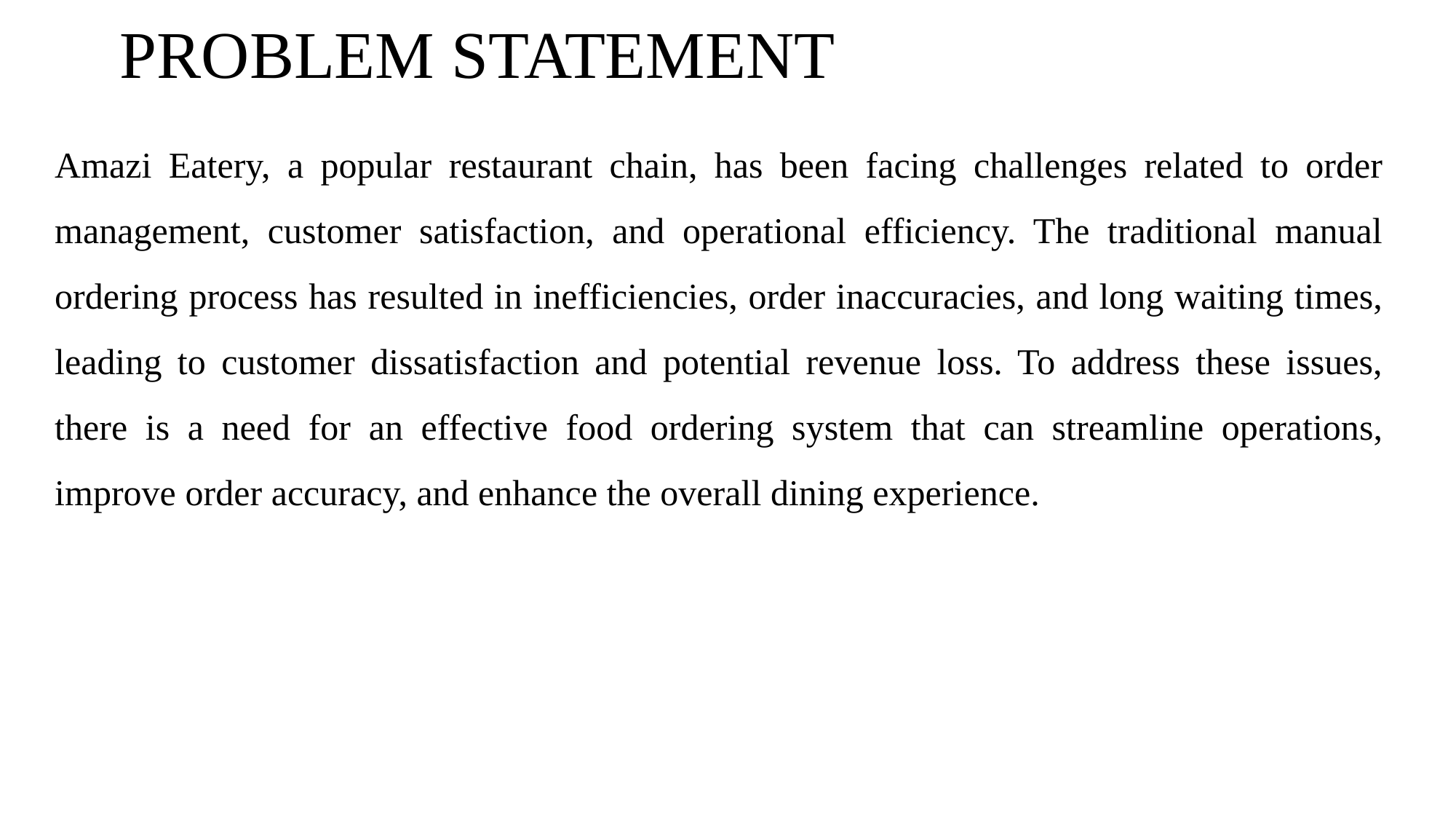

# PROBLEM STATEMENT
Amazi Eatery, a popular restaurant chain, has been facing challenges related to order management, customer satisfaction, and operational efficiency. The traditional manual ordering process has resulted in inefficiencies, order inaccuracies, and long waiting times, leading to customer dissatisfaction and potential revenue loss. To address these issues, there is a need for an effective food ordering system that can streamline operations, improve order accuracy, and enhance the overall dining experience.